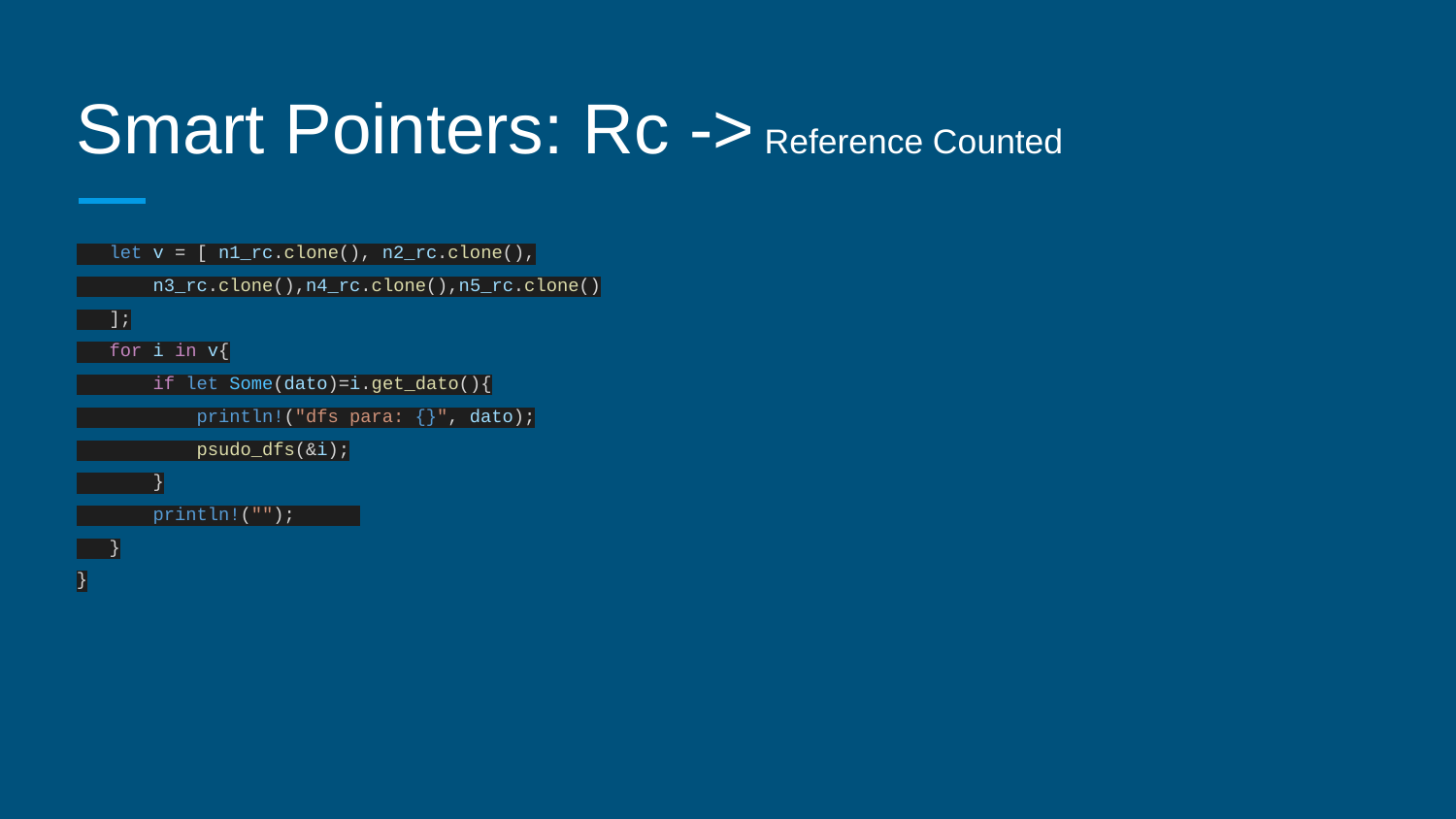

# Smart Pointers: Rc -> Reference Counted
   let v = [ n1_rc.clone(), n2_rc.clone(),
       n3_rc.clone(),n4_rc.clone(),n5_rc.clone()
   ];
   for i in v{
       if let Some(dato)=i.get_dato(){
           println!("dfs para: {}", dato);
           psudo_dfs(&i);
       }
       println!("");
   }
}